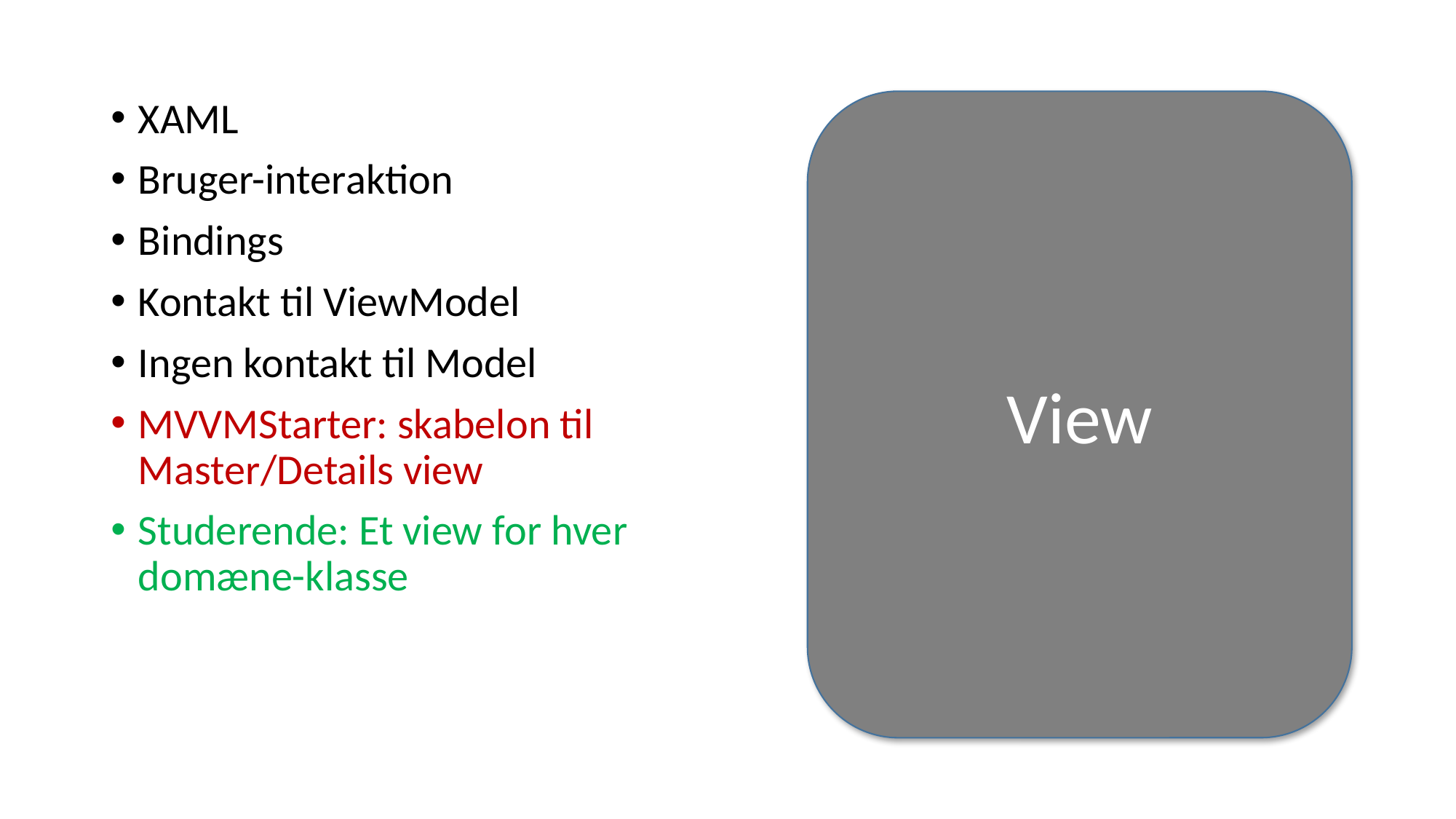

XAML
Bruger-interaktion
Bindings
Kontakt til ViewModel
Ingen kontakt til Model
MVVMStarter: skabelon til Master/Details view
Studerende: Et view for hver domæne-klasse
View